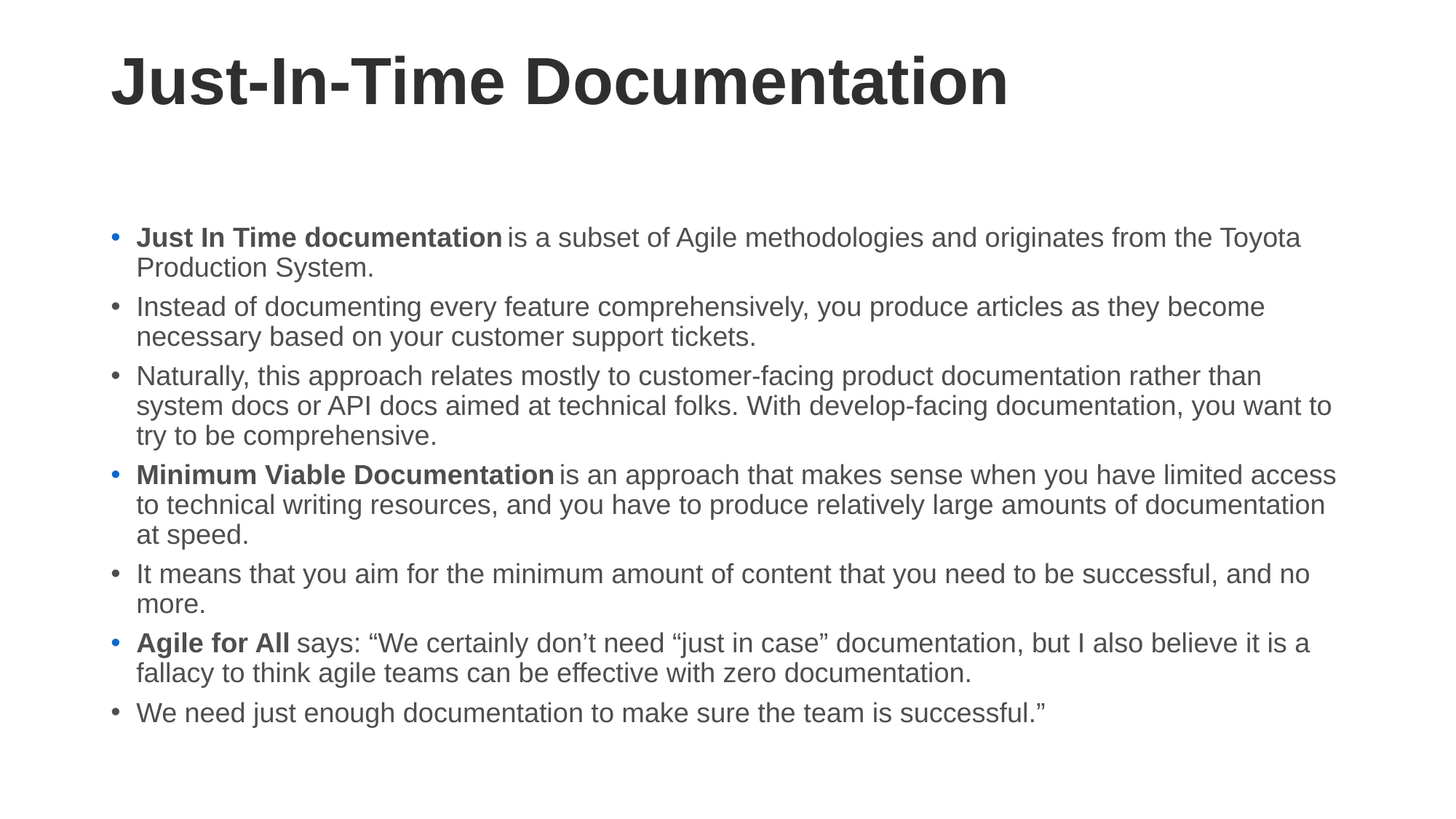

# Just-In-Time Documentation
Just In Time documentation is a subset of Agile methodologies and originates from the Toyota Production System.
Instead of documenting every feature comprehensively, you produce articles as they become necessary based on your customer support tickets.
Naturally, this approach relates mostly to customer-facing product documentation rather than system docs or API docs aimed at technical folks. With develop-facing documentation, you want to try to be comprehensive.
Minimum Viable Documentation is an approach that makes sense when you have limited access to technical writing resources, and you have to produce relatively large amounts of documentation at speed.
It means that you aim for the minimum amount of content that you need to be successful, and no more.
Agile for All says: “We certainly don’t need “just in case” documentation, but I also believe it is a fallacy to think agile teams can be effective with zero documentation.
We need just enough documentation to make sure the team is successful.”